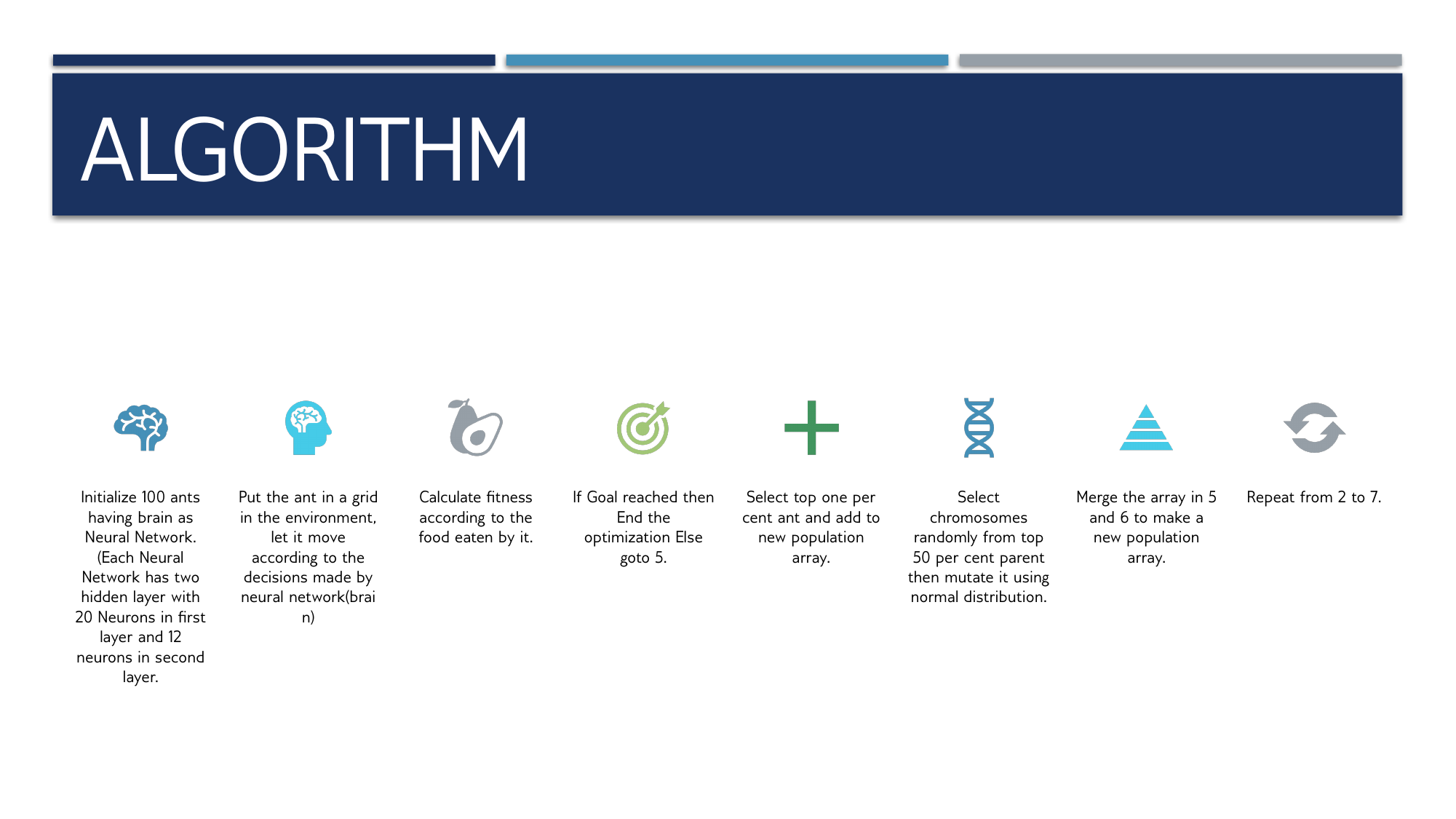

# Algorithm
Initialize 100 ants having brain as Neural Network.(Each Neural Network has two hidden layer with 20 Neurons in first layer and 12 neurons in second layer.
Put the ant in a grid in the environment, let it move according to the decisions made by neural network(brain)
Calculate fitness according to the food eaten by it.
If Goal reached then End the optimization Else goto 5.
Select top one per cent ant and add to new population array.
Select chromosomes randomly from top 50 per cent parent then mutate it using normal distribution.
Merge the array in 5 and 6 to make a new population array.
Repeat from 2 to 7.